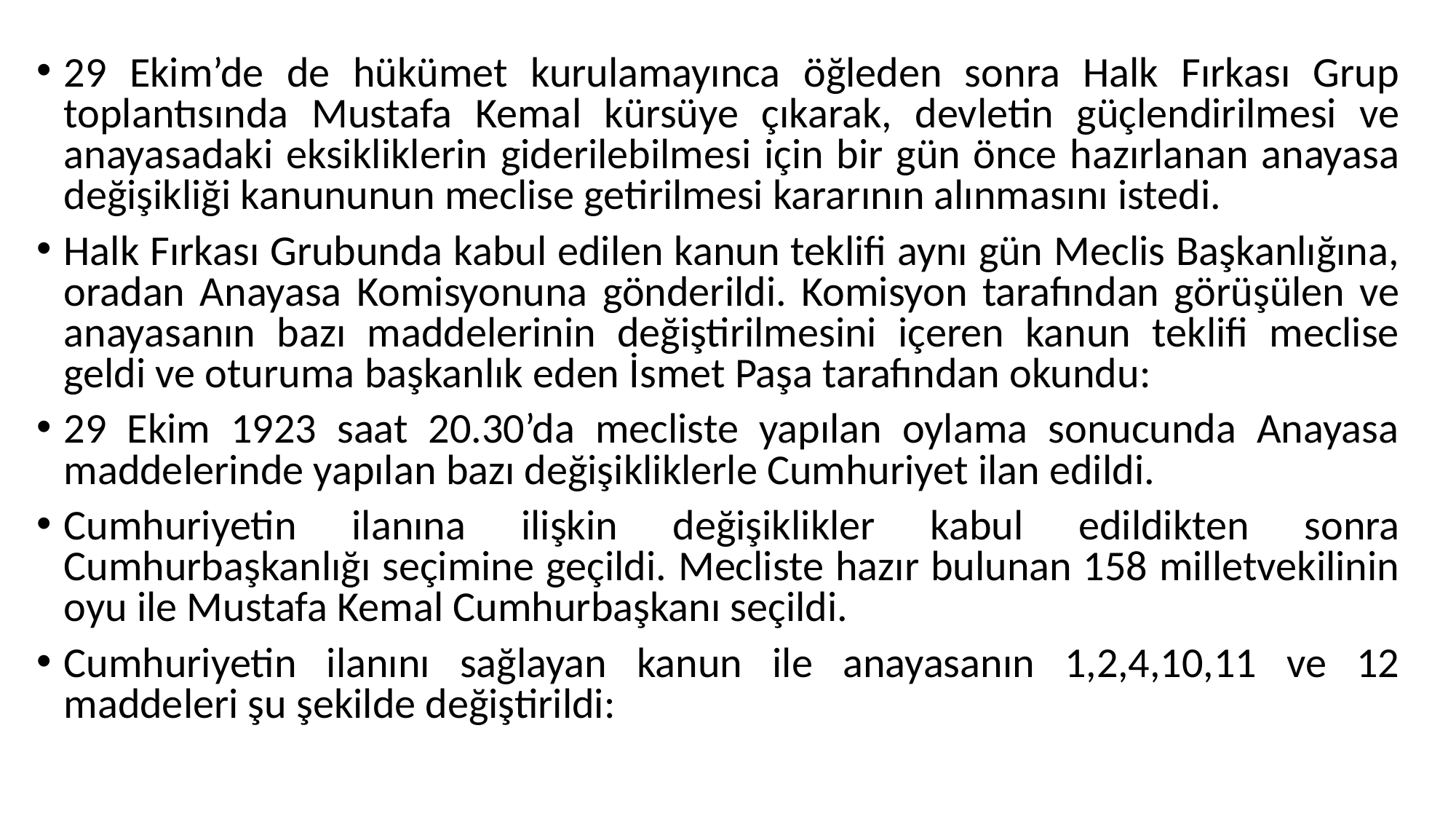

29 Ekim’de de hükümet kurulamayınca öğleden sonra Halk Fırkası Grup toplantısında Mustafa Kemal kürsüye çıkarak, devletin güçlendirilmesi ve anayasadaki eksikliklerin giderilebilmesi için bir gün önce hazırlanan anayasa değişikliği kanununun meclise getirilmesi kararının alınmasını istedi.
Halk Fırkası Grubunda kabul edilen kanun teklifi aynı gün Meclis Başkanlığına, oradan Anayasa Komisyonuna gönderildi. Komisyon tarafından görüşülen ve anayasanın bazı maddelerinin değiştirilmesini içeren kanun teklifi meclise geldi ve oturuma başkanlık eden İsmet Paşa tarafından okundu:
29 Ekim 1923 saat 20.30’da mecliste yapılan oylama sonucunda Anayasa maddelerinde yapılan bazı değişikliklerle Cumhuriyet ilan edildi.
Cumhuriyetin ilanına ilişkin değişiklikler kabul edildikten sonra Cumhurbaşkanlığı seçimine geçildi. Mecliste hazır bulunan 158 milletvekilinin oyu ile Mustafa Kemal Cumhurbaşkanı seçildi.
Cumhuriyetin ilanını sağlayan kanun ile anayasanın 1,2,4,10,11 ve 12 maddeleri şu şekilde değiştirildi: